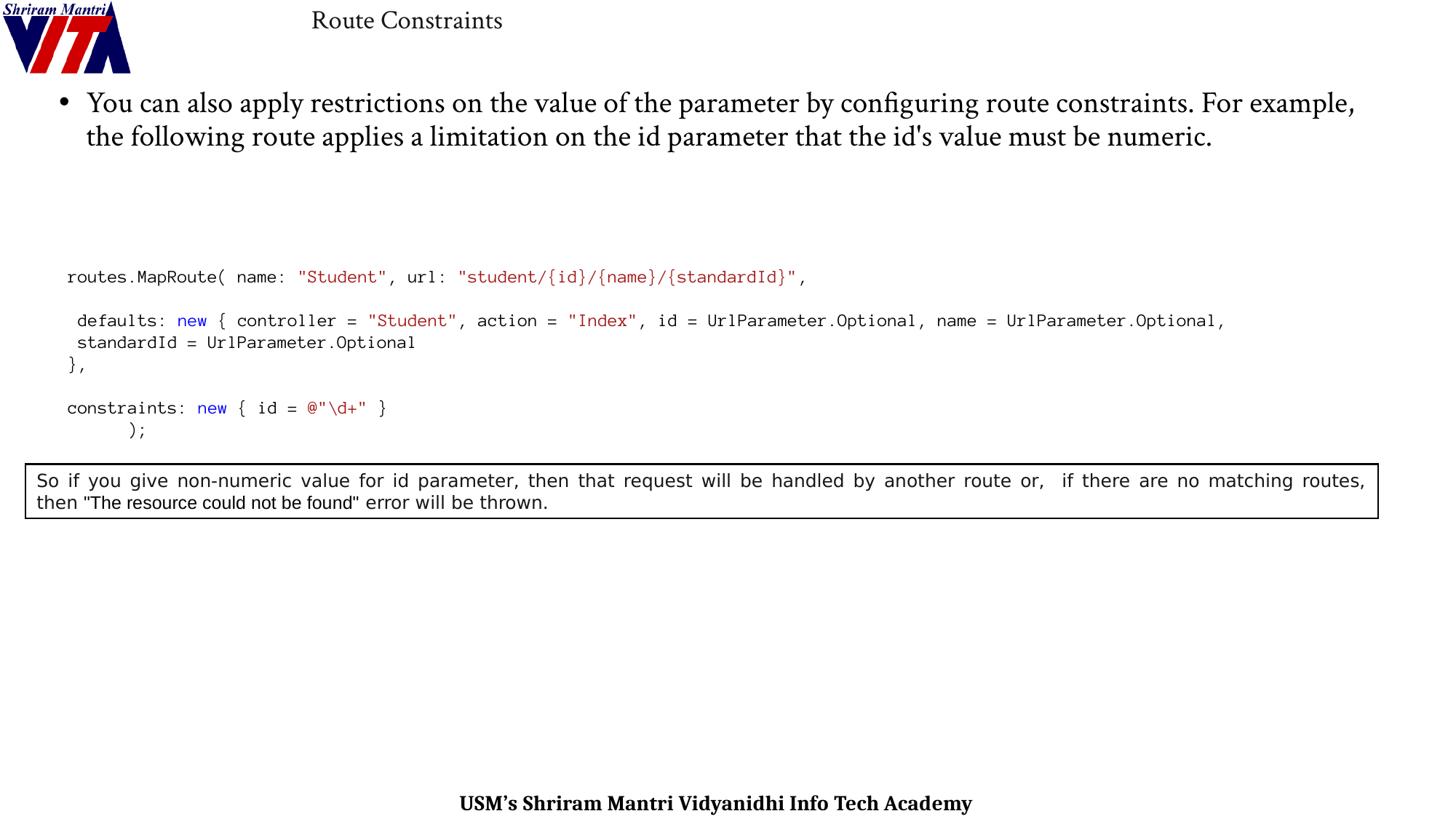

# Route Constraints
You can also apply restrictions on the value of the parameter by configuring route constraints. For example, the following route applies a limitation on the id parameter that the id's value must be numeric.
routes.MapRoute( name: "Student", url: "student/{id}/{name}/{standardId}",

 defaults: new { controller = "Student", action = "Index", id = UrlParameter.Optional, name = UrlParameter.Optional,
 standardId = UrlParameter.Optional
},

constraints: new { id = @"\d+" }
      );
So if you give non-numeric value for id parameter, then that request will be handled by another route or,  if there are no matching routes, then "The resource could not be found" error will be thrown.